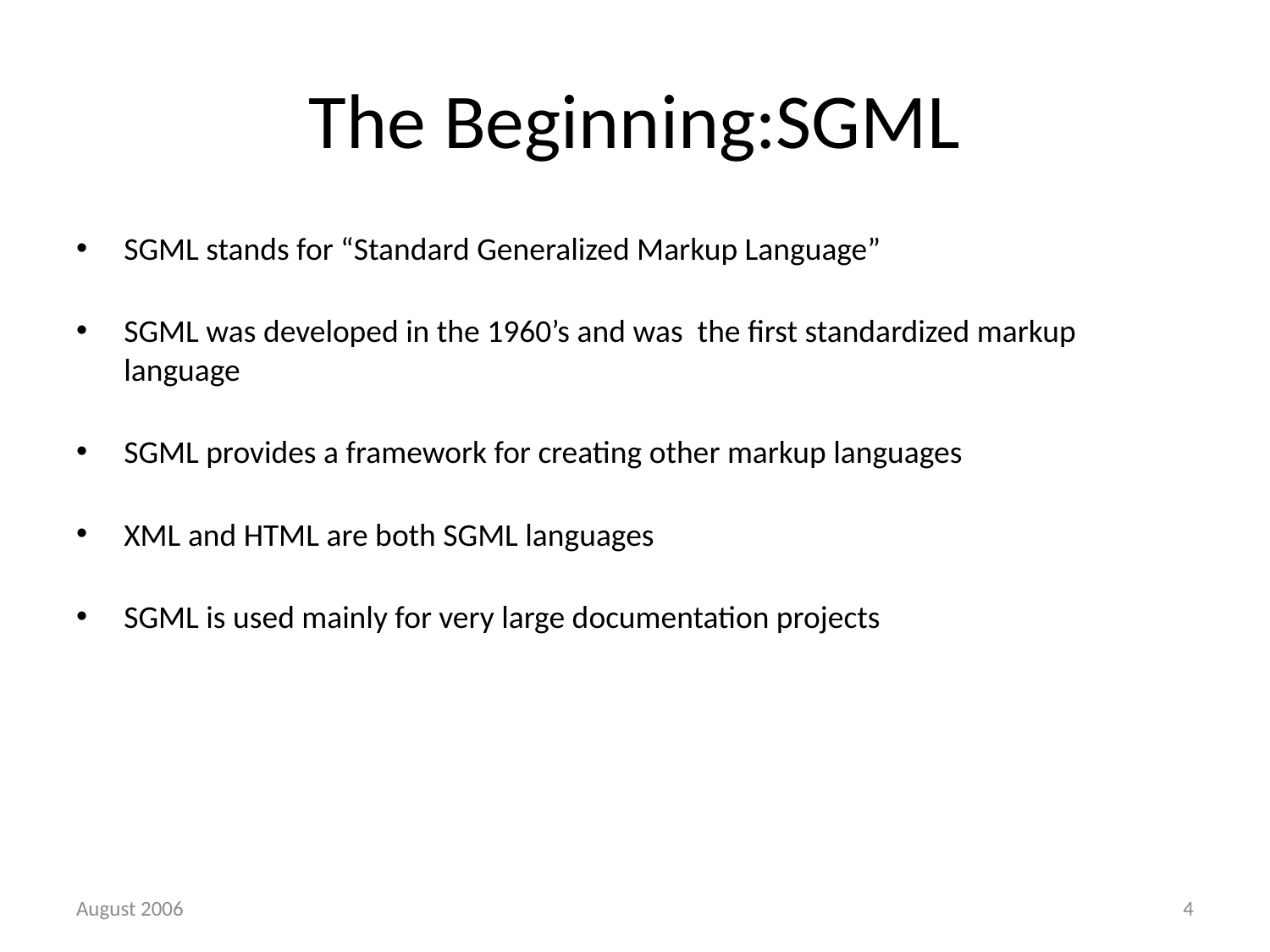

# The Beginning:SGML
SGML stands for “Standard Generalized Markup Language”
SGML was developed in the 1960’s and was  the first standardized markup language
SGML provides a framework for creating other markup languages
XML and HTML are both SGML languages
SGML is used mainly for very large documentation projects

August 2006
4